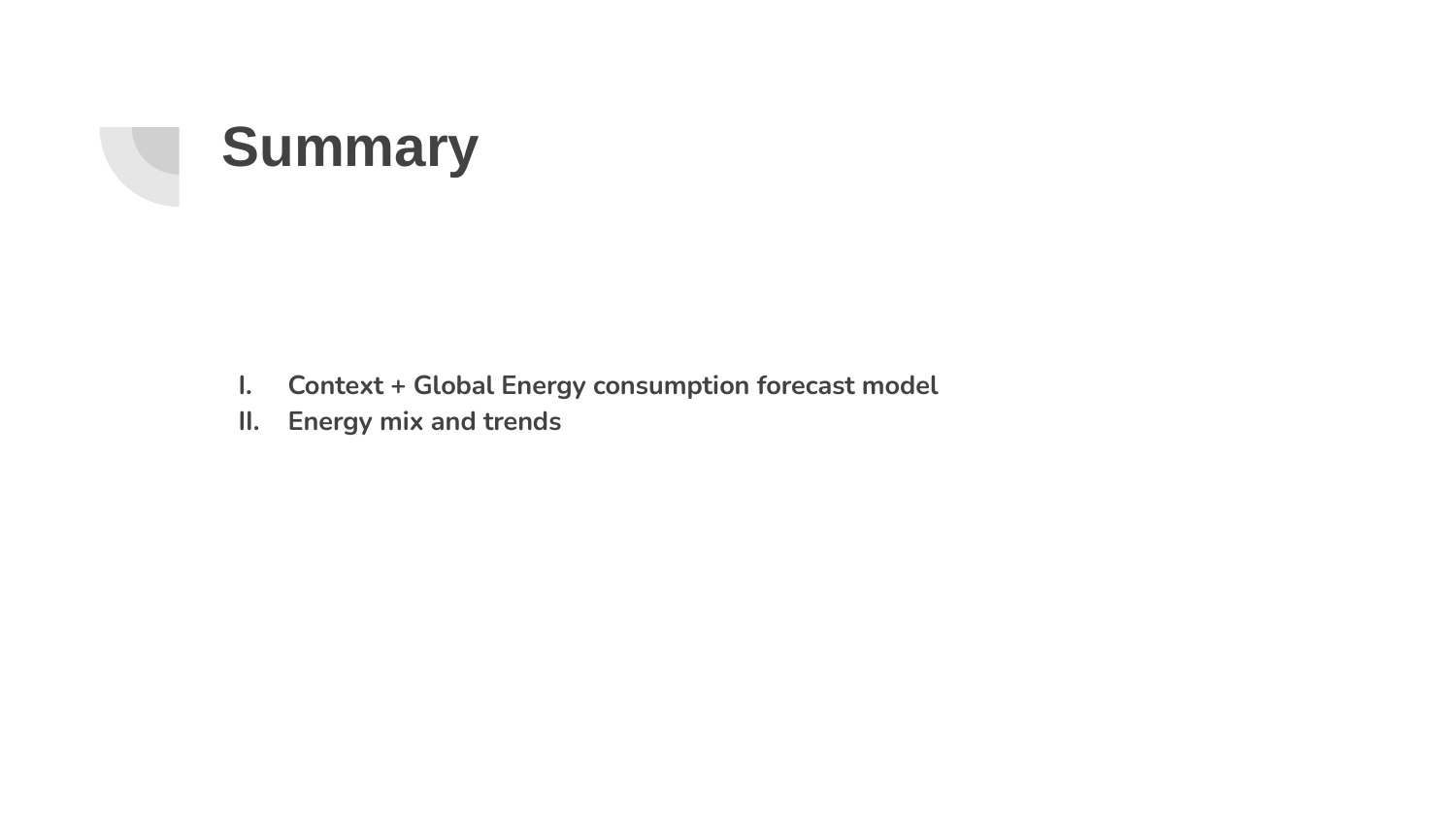

# Summary
Context + Global Energy consumption forecast model
Energy mix and trends